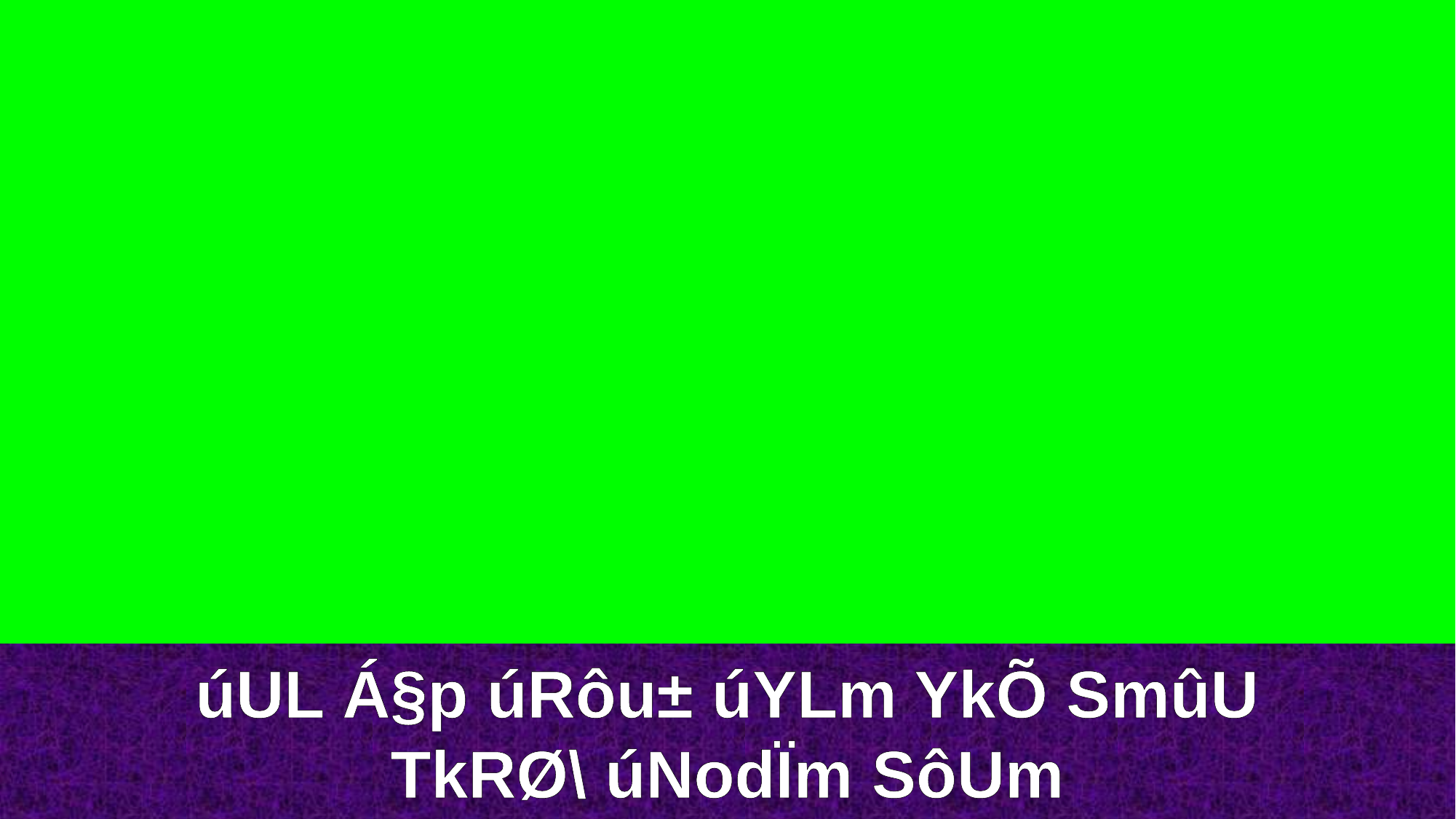

úUL Á§p úRôu± úYLm YkÕ SmûU
TkRØ\ úNodÏm SôUm